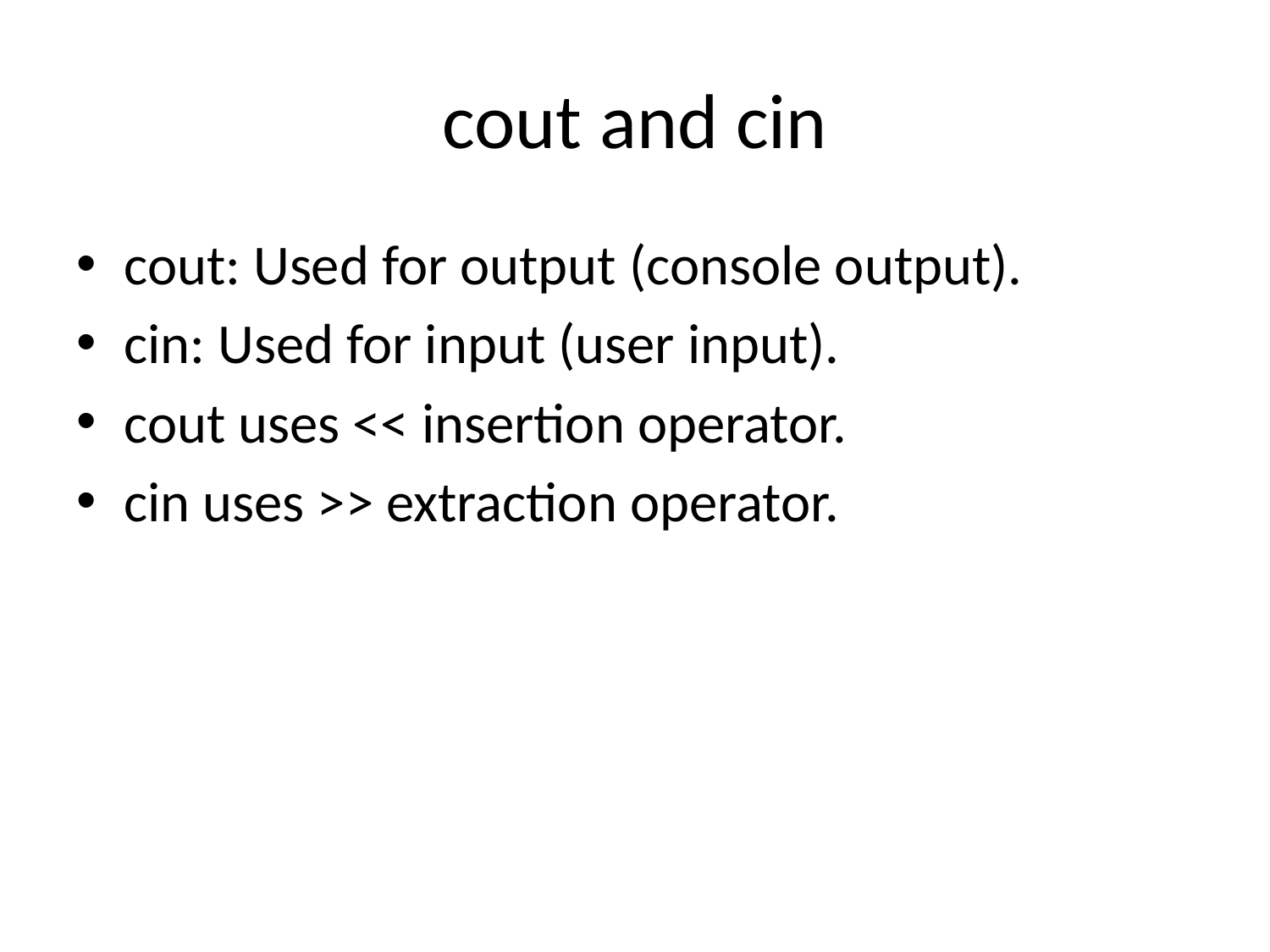

# cout and cin
cout: Used for output (console output).
cin: Used for input (user input).
cout uses << insertion operator.
cin uses >> extraction operator.